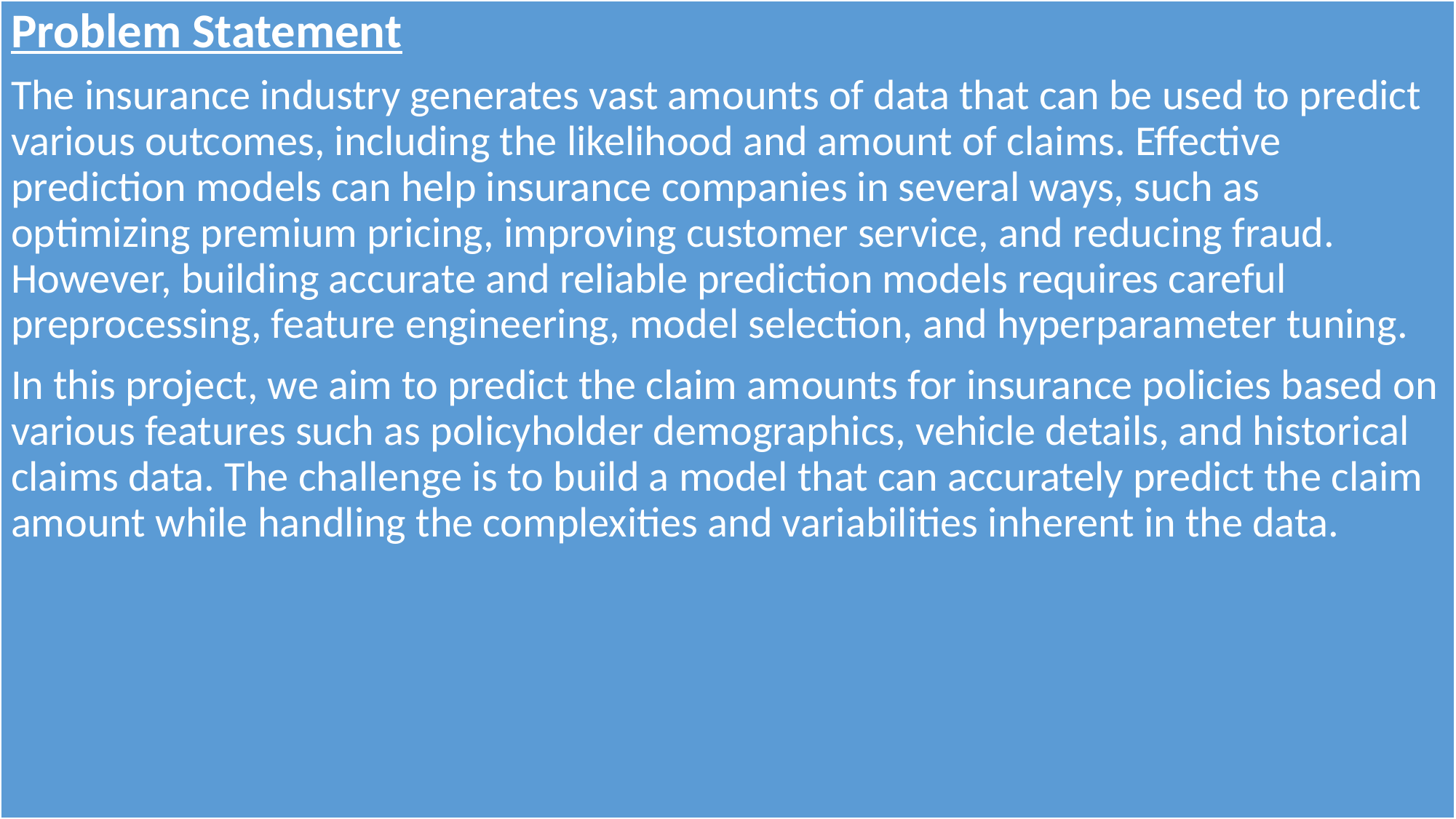

Problem Statement
The insurance industry generates vast amounts of data that can be used to predict various outcomes, including the likelihood and amount of claims. Effective prediction models can help insurance companies in several ways, such as optimizing premium pricing, improving customer service, and reducing fraud. However, building accurate and reliable prediction models requires careful preprocessing, feature engineering, model selection, and hyperparameter tuning.
In this project, we aim to predict the claim amounts for insurance policies based on various features such as policyholder demographics, vehicle details, and historical claims data. The challenge is to build a model that can accurately predict the claim amount while handling the complexities and variabilities inherent in the data.